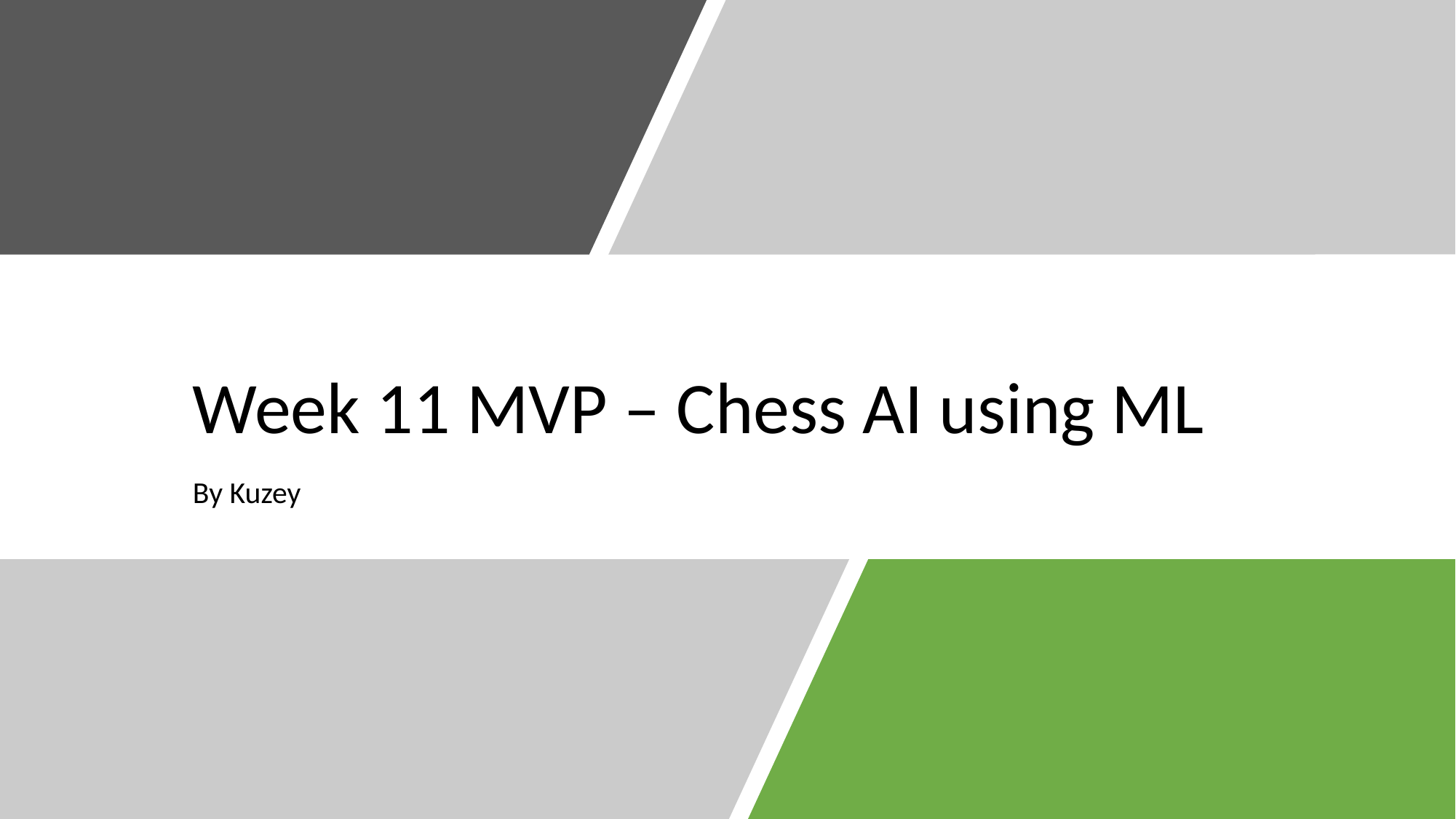

# Week 11 MVP – Chess AI using ML
By Kuzey